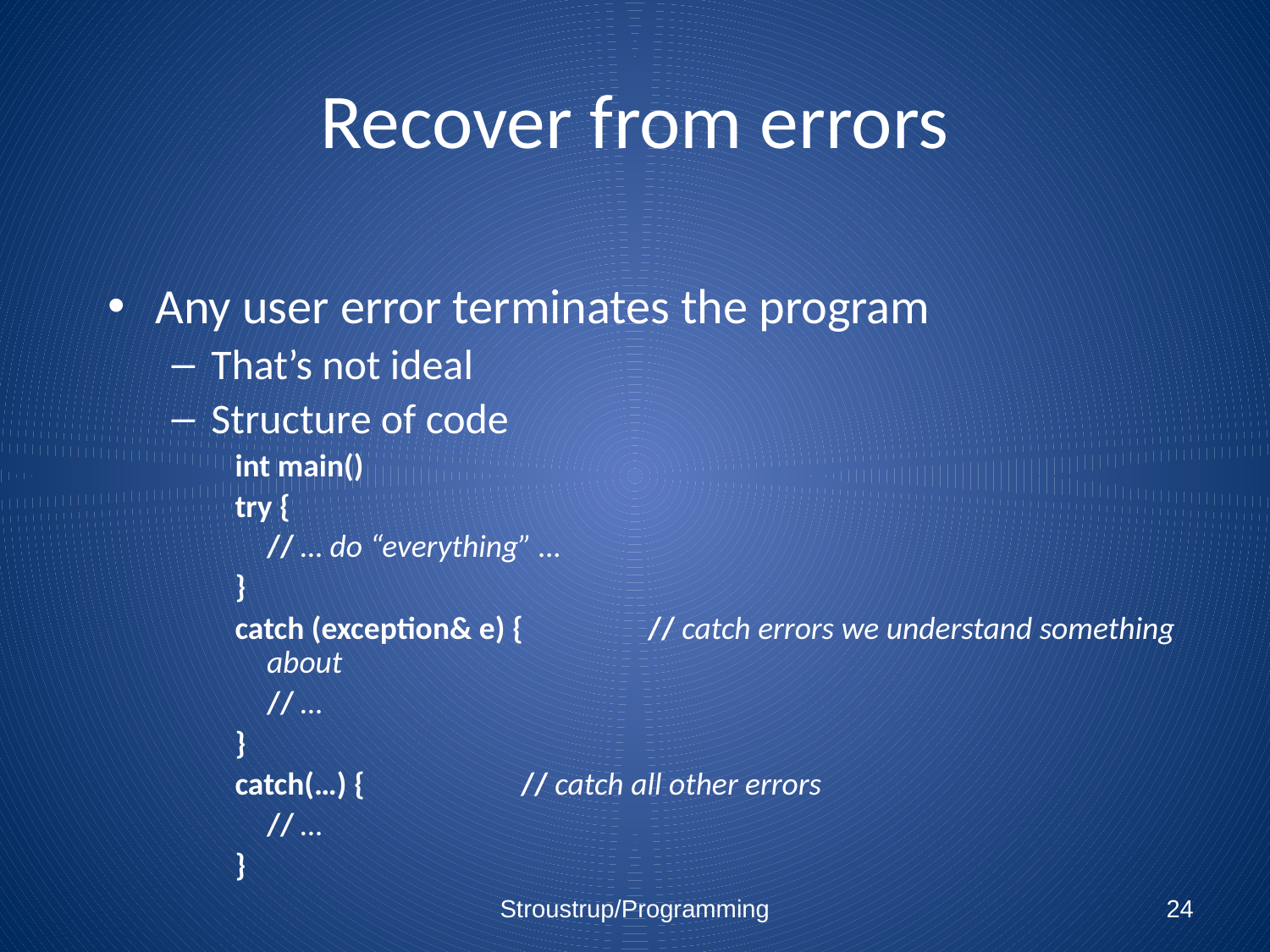

# Recover from errors
Any user error terminates the program
That’s not ideal
Structure of code
int main()
try {
	// … do “everything” …
}
catch (exception& e) {	// catch errors we understand something about
	// …
}
catch(…) {		// catch all other errors
	// …
}
Stroustrup/Programming
24